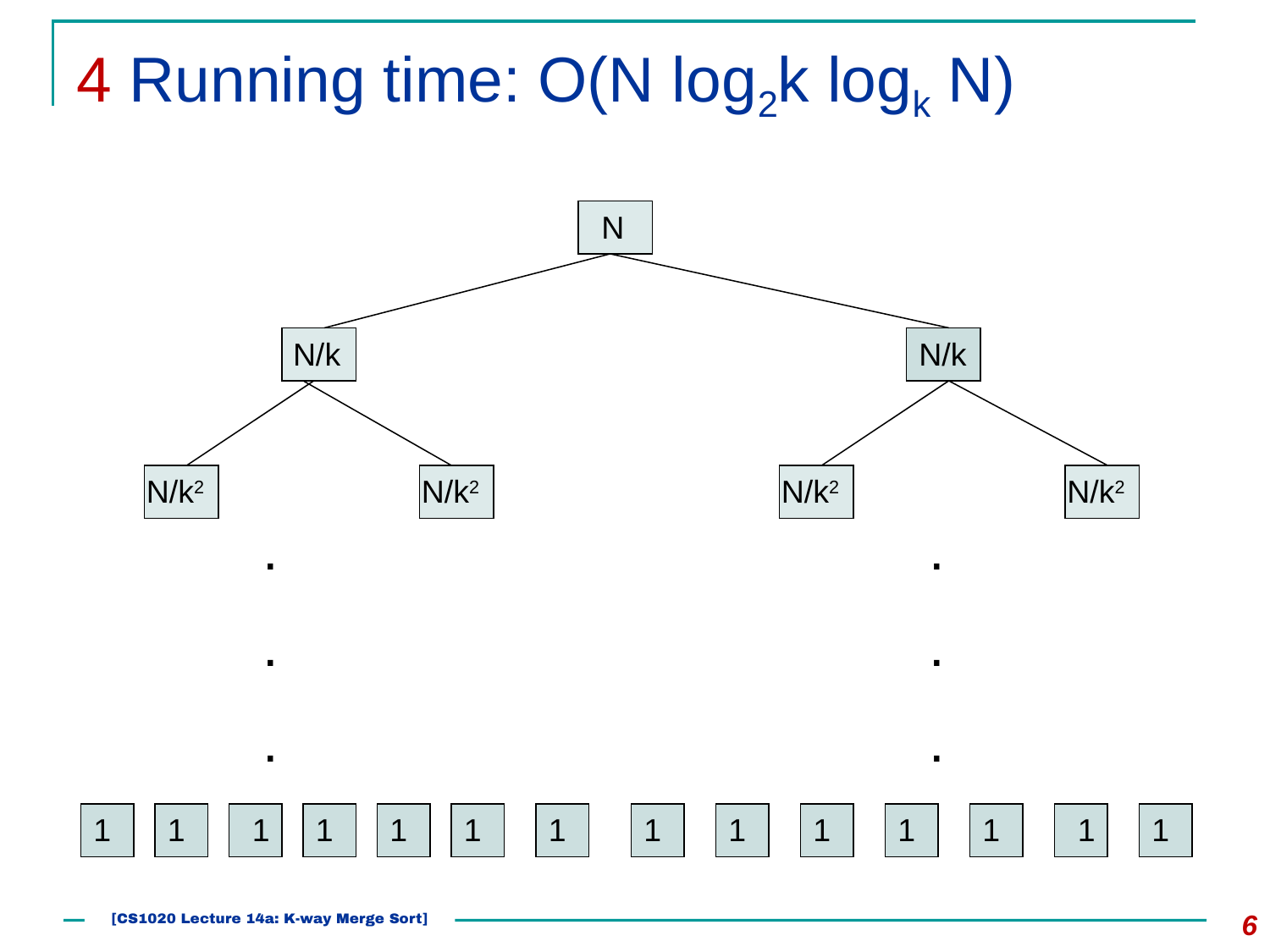

# 4 Running time: O(N log2k logk N)

N

 N/k

N/k

N/k2

N/k2

N/k2

N/k2

.
.
.
.
.
.

1

1

1

1

1

1

1

1

1

1

1

1

1

1
6
[CS1020 Lecture 14a: K-way Merge Sort]